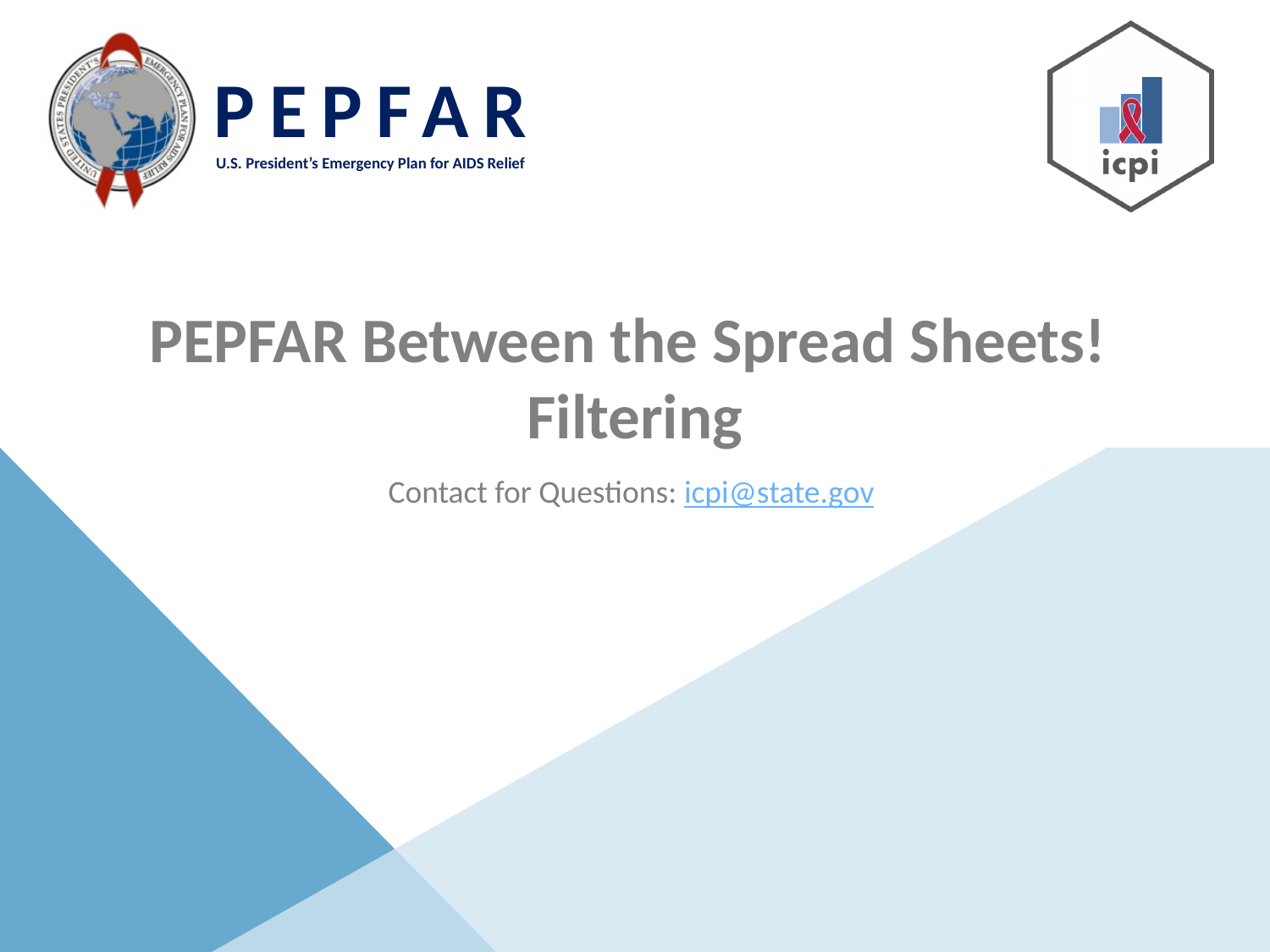

# PEPFAR Between the Spread Sheets! Filtering
Contact for Questions: icpi@state.gov